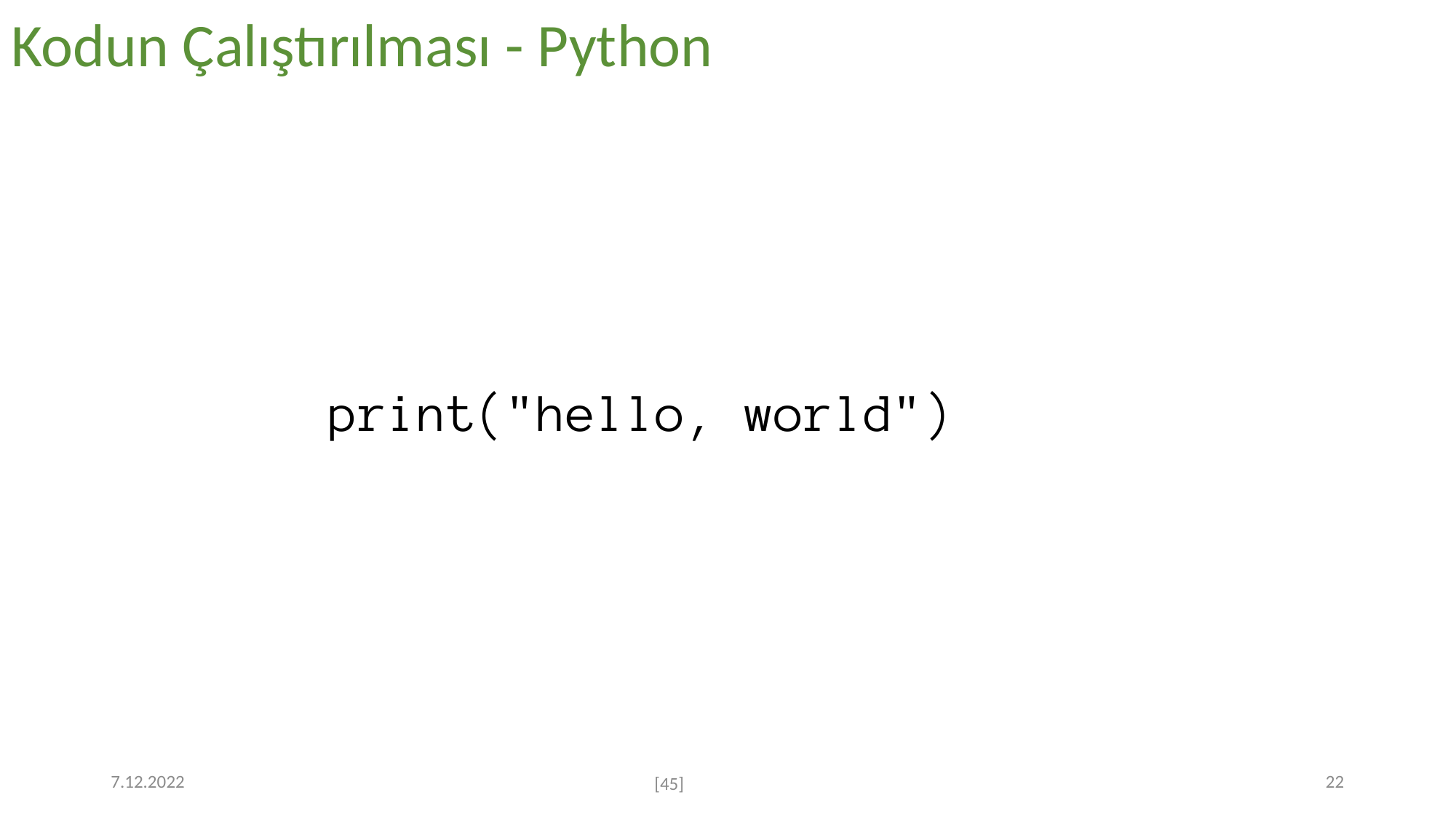

# Kodun Çalıştırılması - Python
print("hello, world")
7.12.2022
22
[45]